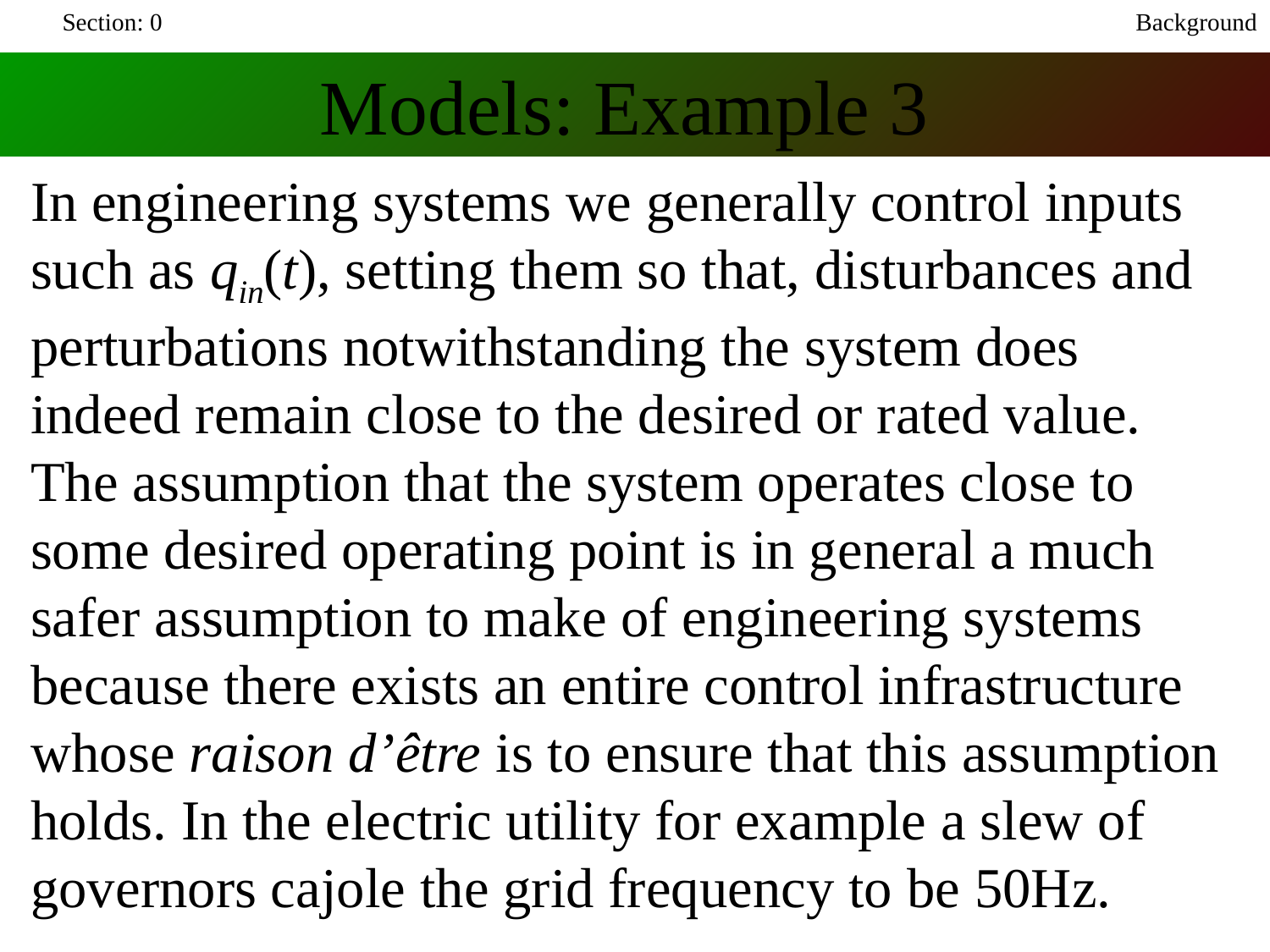

Section: 0
Background
Models: Example 3

In engineering systems we generally control inputs such as qin(t), setting them so that, disturbances and perturbations notwithstanding the system does indeed remain close to the desired or rated value. The assumption that the system operates close to some desired operating point is in general a much safer assumption to make of engineering systems because there exists an entire control infrastructure whose raison d’être is to ensure that this assumption holds. In the electric utility for example a slew of governors cajole the grid frequency to be 50Hz.